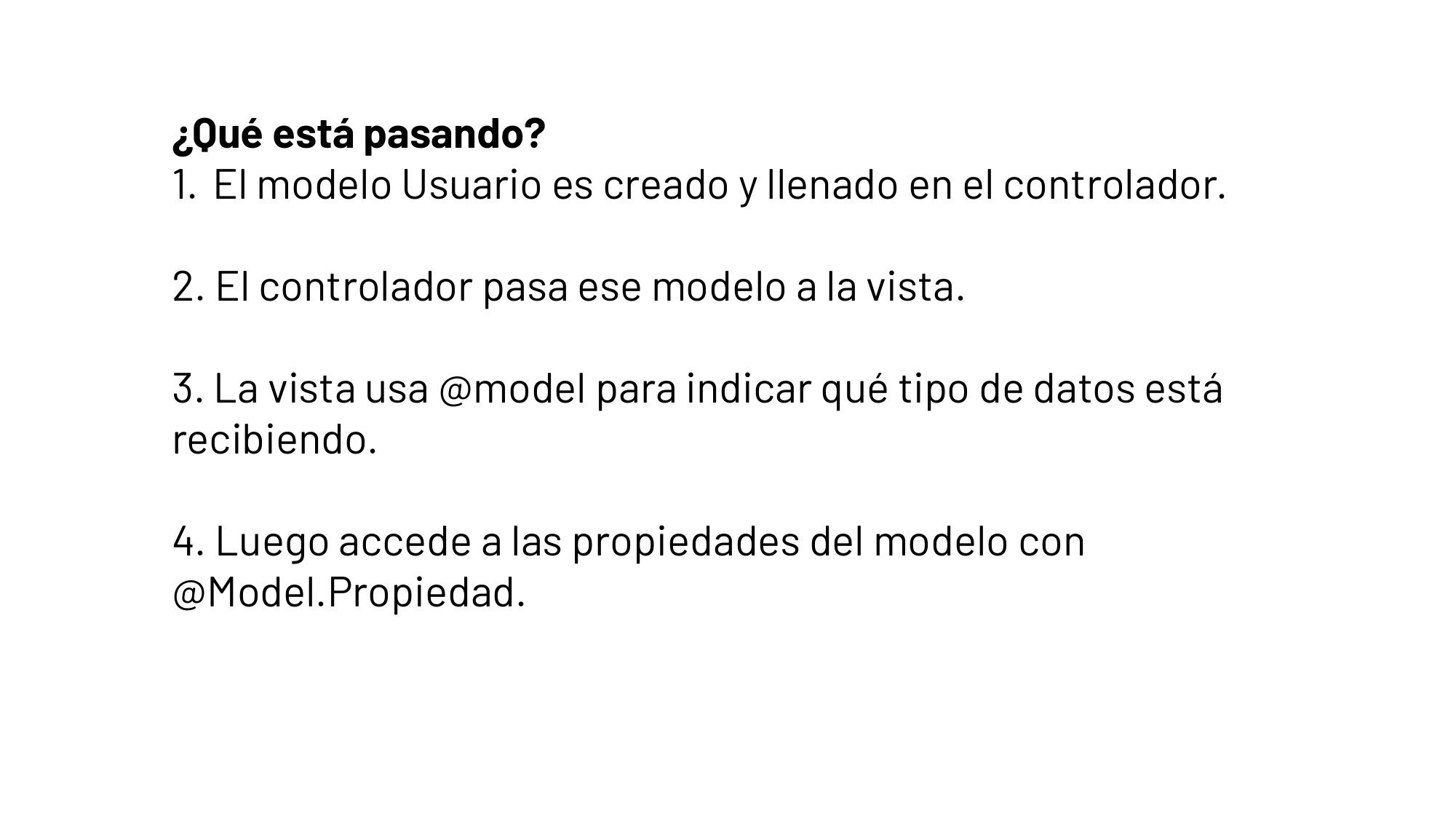

¿Qué está pasando?
El modelo Usuario es creado y llenado en el controlador.

2. El controlador pasa ese modelo a la vista.

3. La vista usa @model para indicar qué tipo de datos está recibiendo.

4. Luego accede a las propiedades del modelo con @Model.Propiedad.